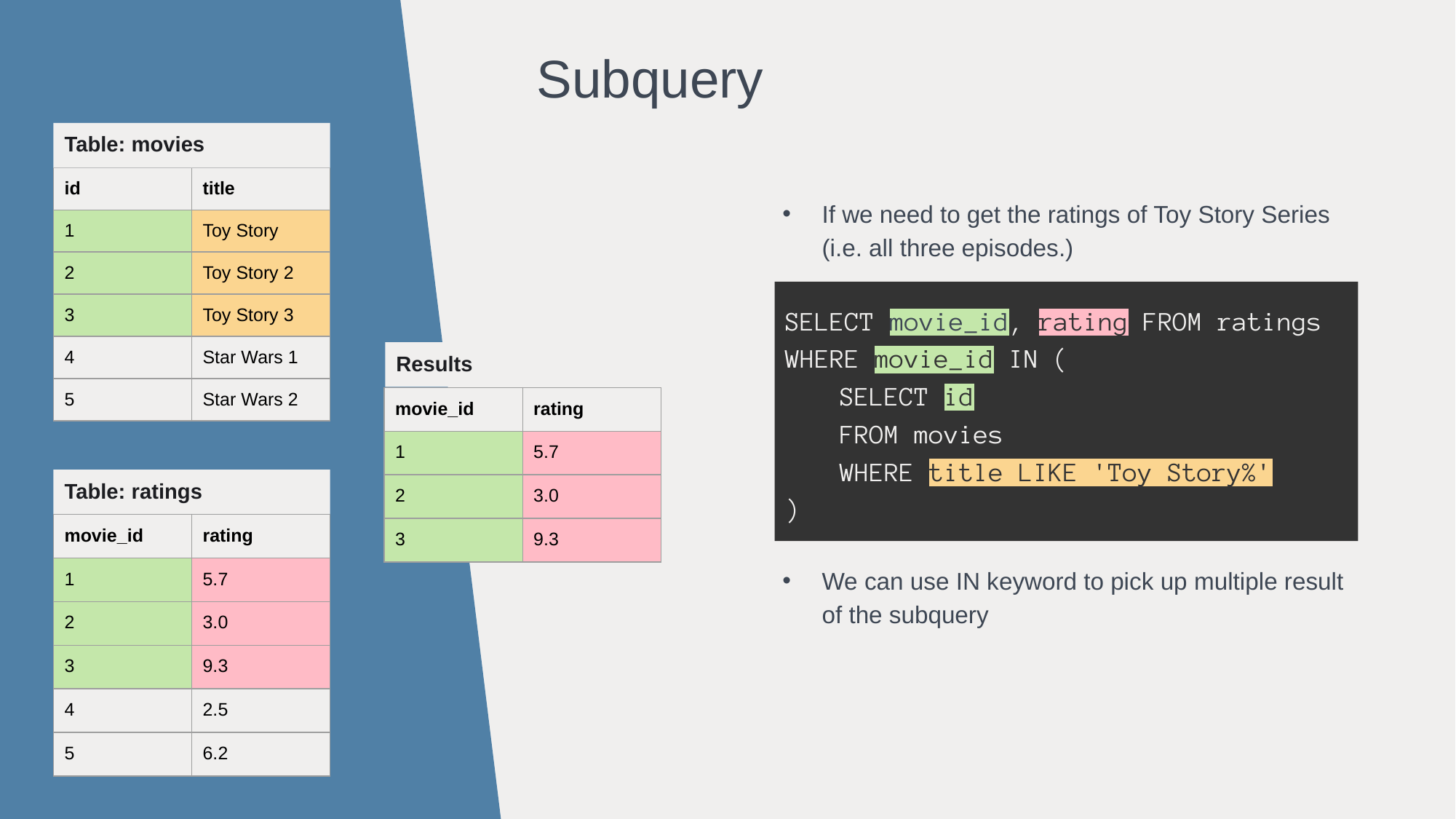

Subquery
Table: movies

| id | title |
| --- | --- |
| 1 | Toy Story |
| 2 | Toy Story 2 |
| 3 | Toy Story 3 |
| 4 | Star Wars 1 |
| 5 | Star Wars 2 |
If we need to get the ratings of Toy Story Series (i.e. all three episodes.)

We can use IN keyword to pick up multiple result of the subquery
SELECT movie_id, rating FROM ratings
WHERE movie_id IN (
SELECT id
FROM movies
WHERE title LIKE 'Toy Story%'
)
Results
| movie\_id | rating |
| --- | --- |
| 1 | 5.7 |
| 2 | 3.0 |
| 3 | 9.3 |
Table: ratings
| movie\_id | rating |
| --- | --- |
| 1 | 5.7 |
| 2 | 3.0 |
| 3 | 9.3 |
| 4 | 2.5 |
| 5 | 6.2 |